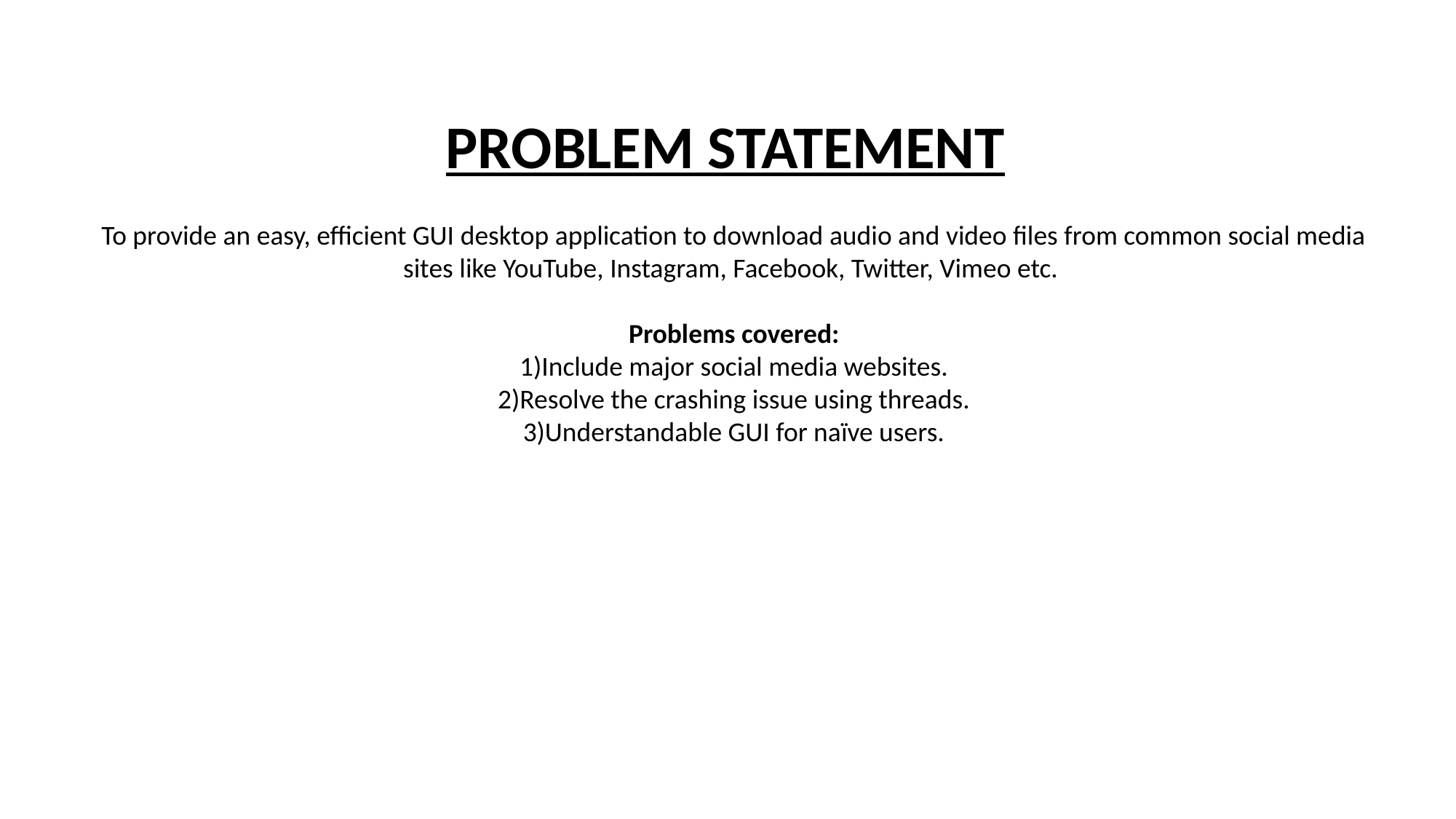

PROBLEM STATEMENT
To provide an easy, efficient GUI desktop application to download audio and video files from common social media sites like YouTube, Instagram, Facebook, Twitter, Vimeo etc.

Problems covered:
1)Include major social media websites.
2)Resolve the crashing issue using threads.
3)Understandable GUI for naïve users.